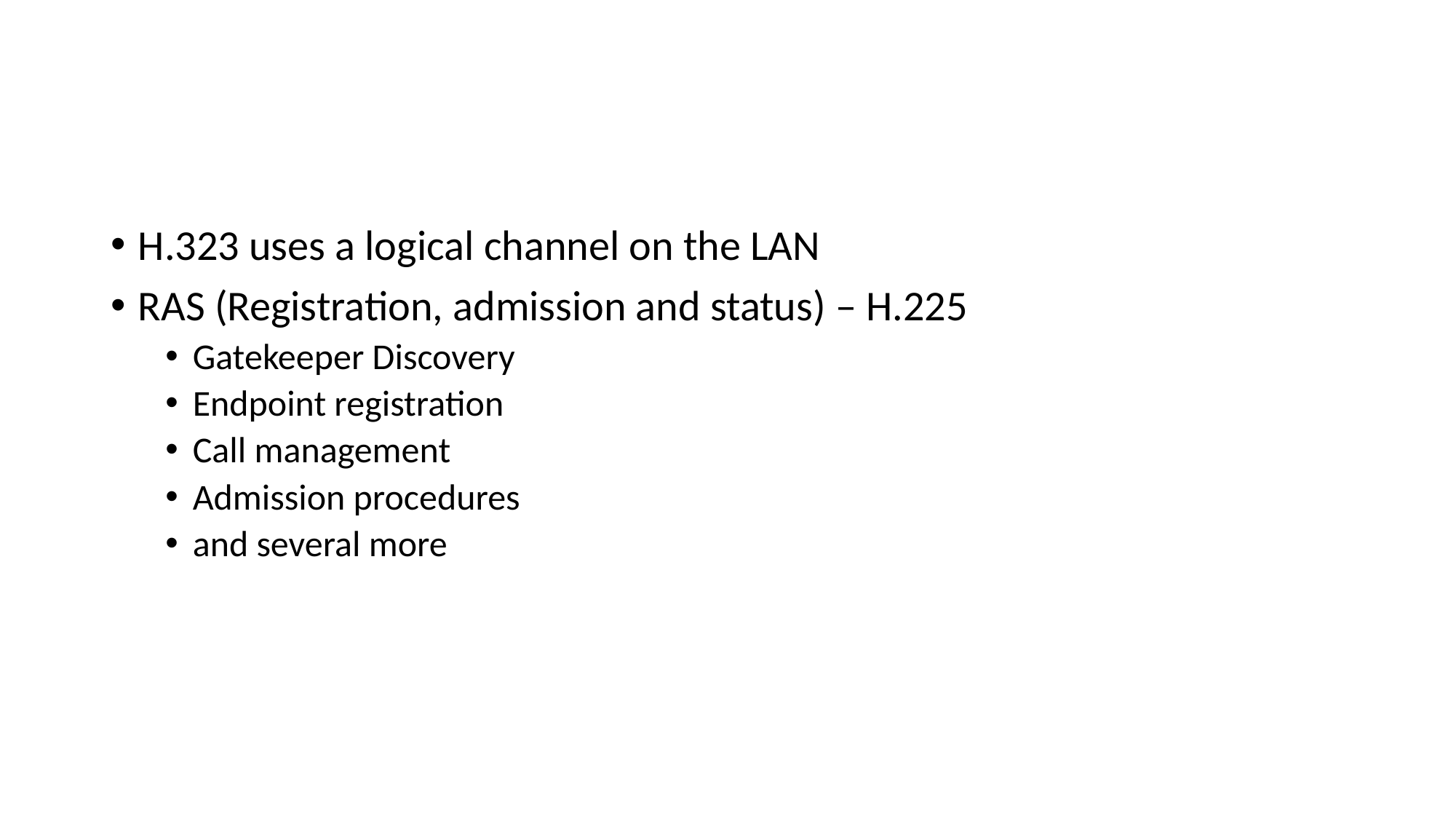

H.323 uses a logical channel on the LAN
RAS (Registration, admission and status) – H.225
Gatekeeper Discovery
Endpoint registration
Call management
Admission procedures
and several more